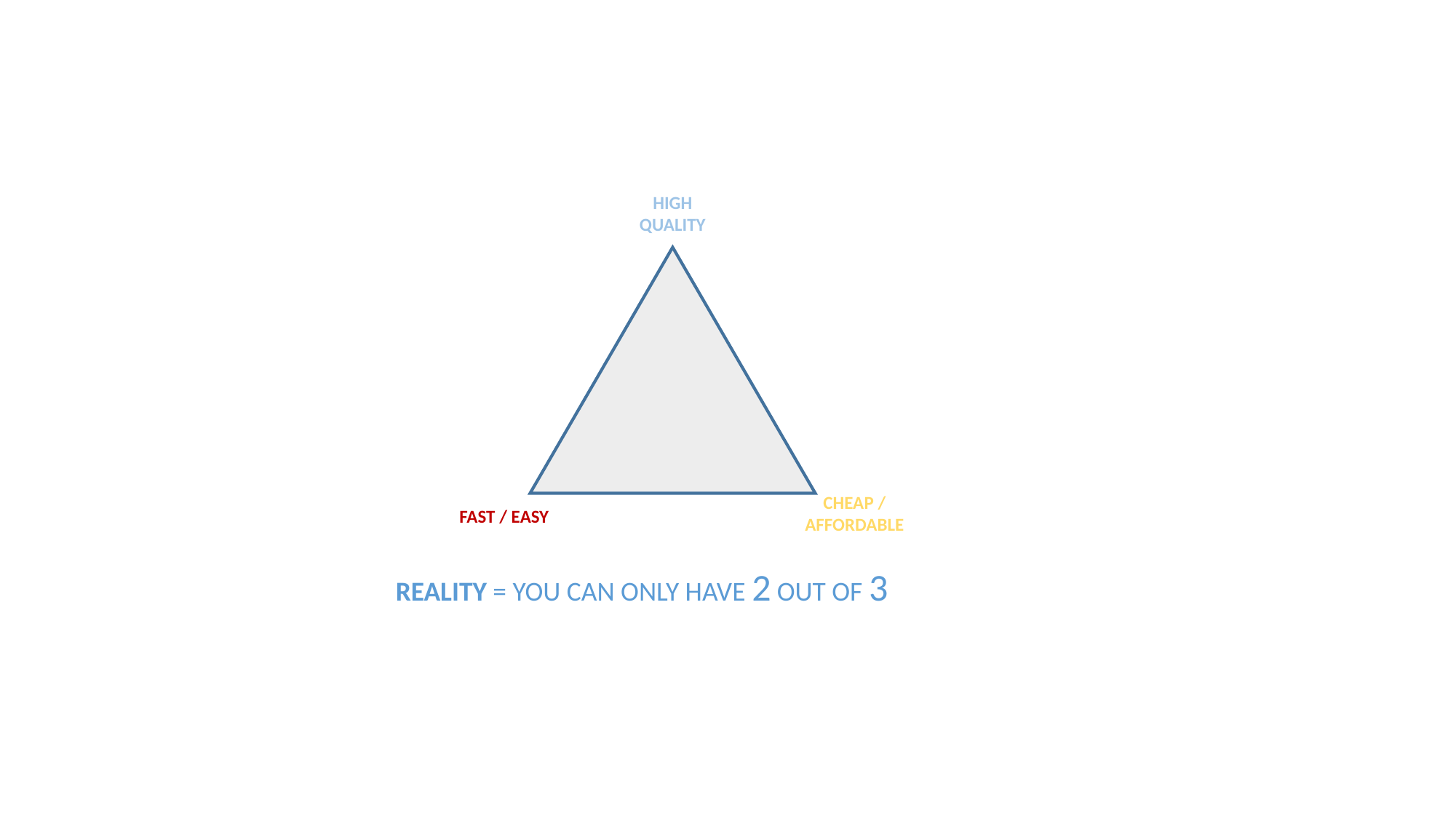

HIGH
QUALITY

CHEAP /
AFFORDABLE
FAST / EASY
REALITY = YOU CAN ONLY HAVE 2 OUT OF 3